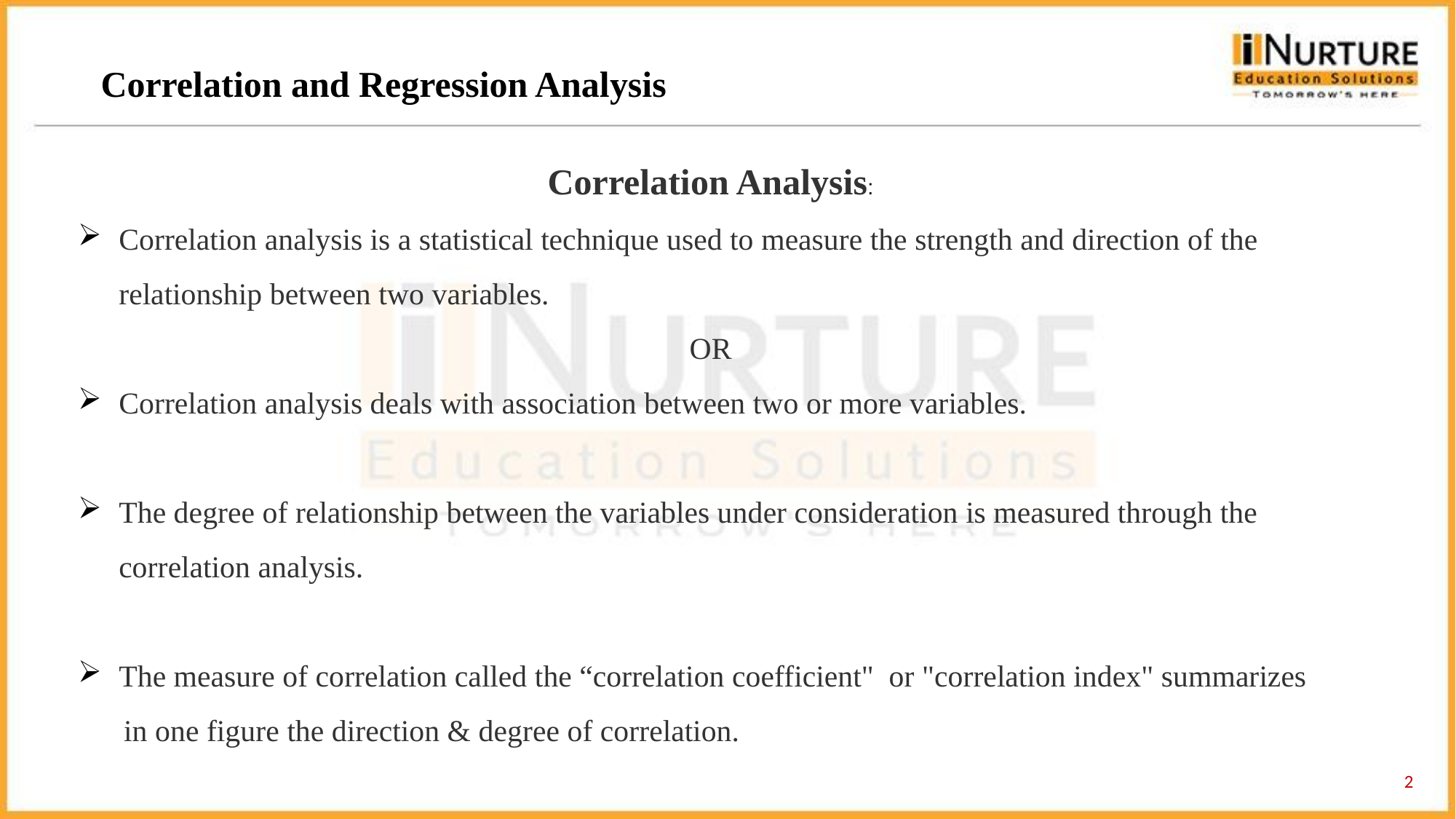

Correlation and Regression Analysis
Correlation Analysis:
Correlation analysis is a statistical technique used to measure the strength and direction of the relationship between two variables.
OR
Correlation analysis deals with association between two or more variables.

The degree of relationship between the variables under consideration is measured through the correlation analysis.

The measure of correlation called the “correlation coefficient"  or "correlation index" summarizes
      in one figure the direction & degree of correlation.

2